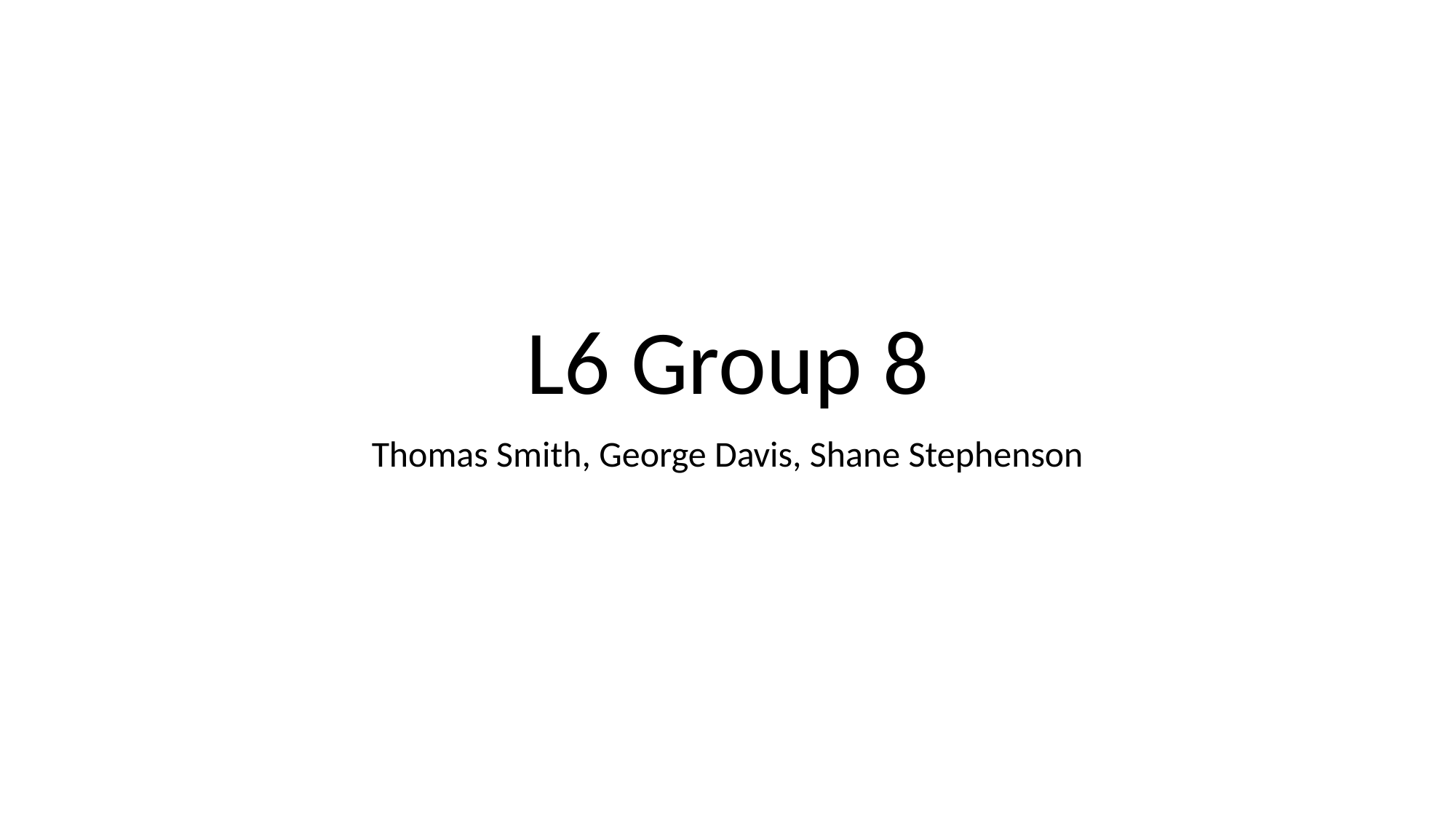

# L6 Group 8
Thomas Smith, George Davis, Shane Stephenson